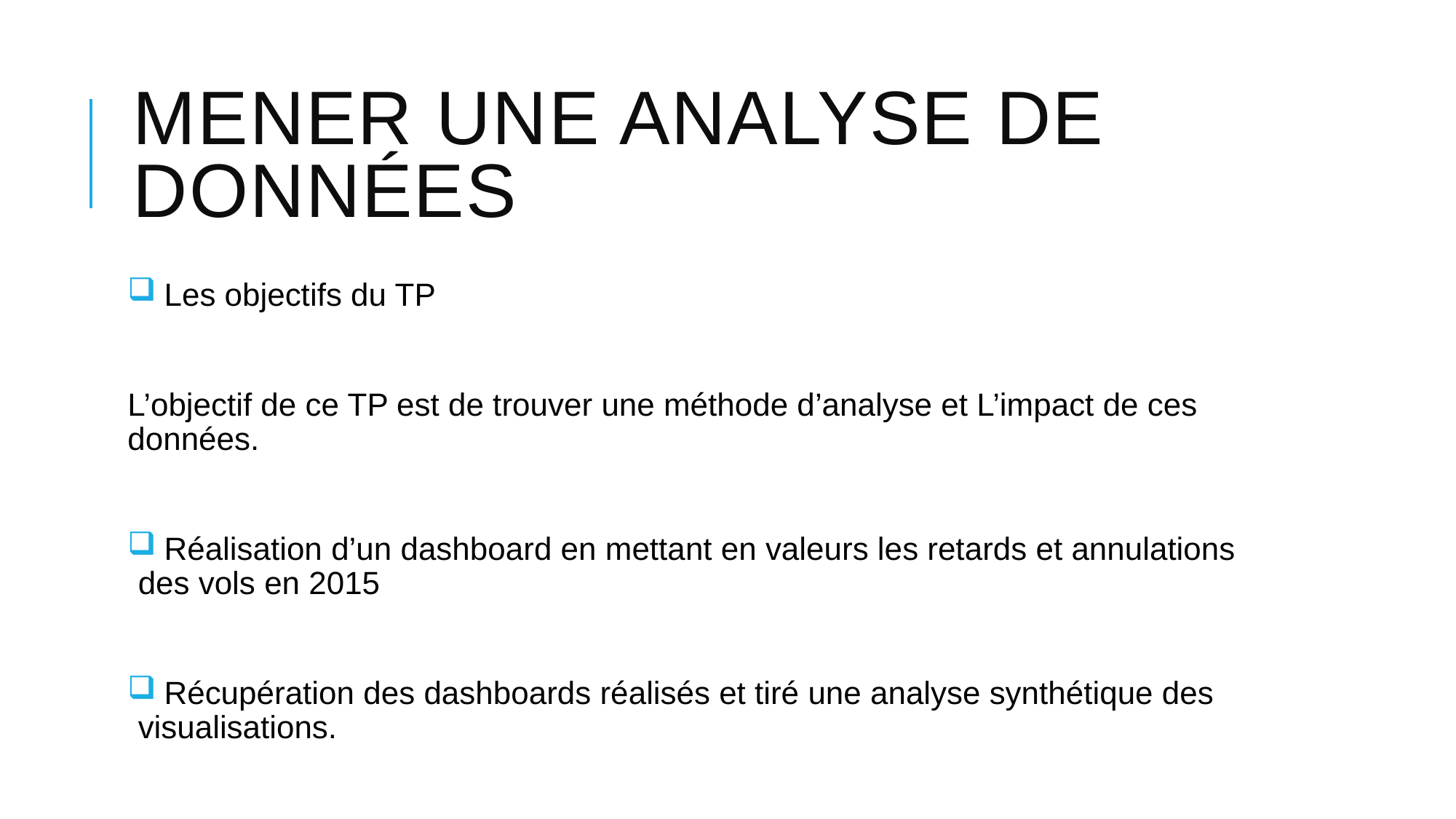

# Mener une analyse de données
 Les objectifs du TP

L’objectif de ce TP est de trouver une méthode d’analyse et L’impact de ces données.

 Réalisation d’un dashboard en mettant en valeurs les retards et annulations des vols en 2015

 Récupération des dashboards réalisés et tiré une analyse synthétique des visualisations.